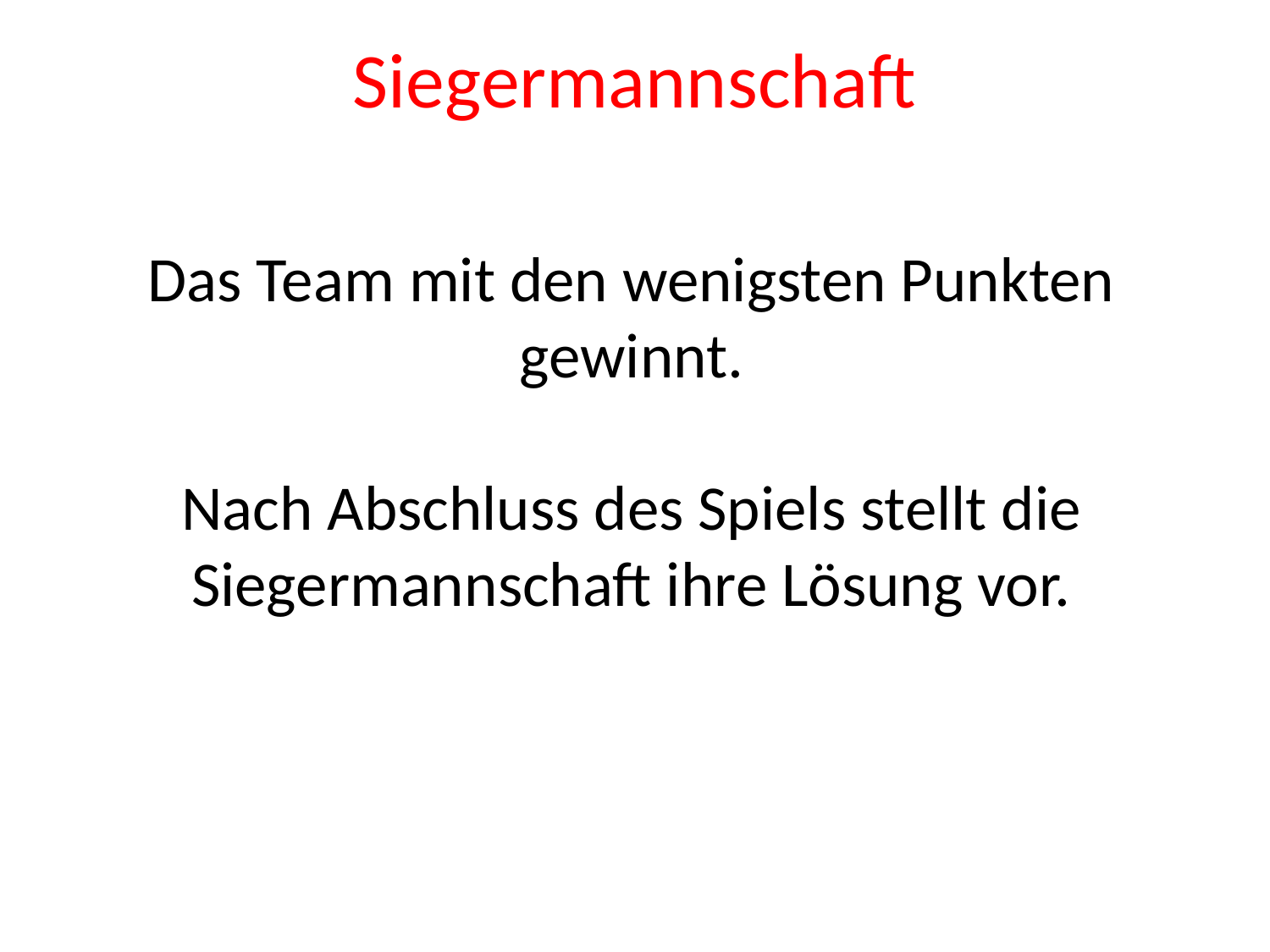

Siegermannschaft
Das Team mit den wenigsten Punkten gewinnt.

Nach Abschluss des Spiels stellt die Siegermannschaft ihre Lösung vor.